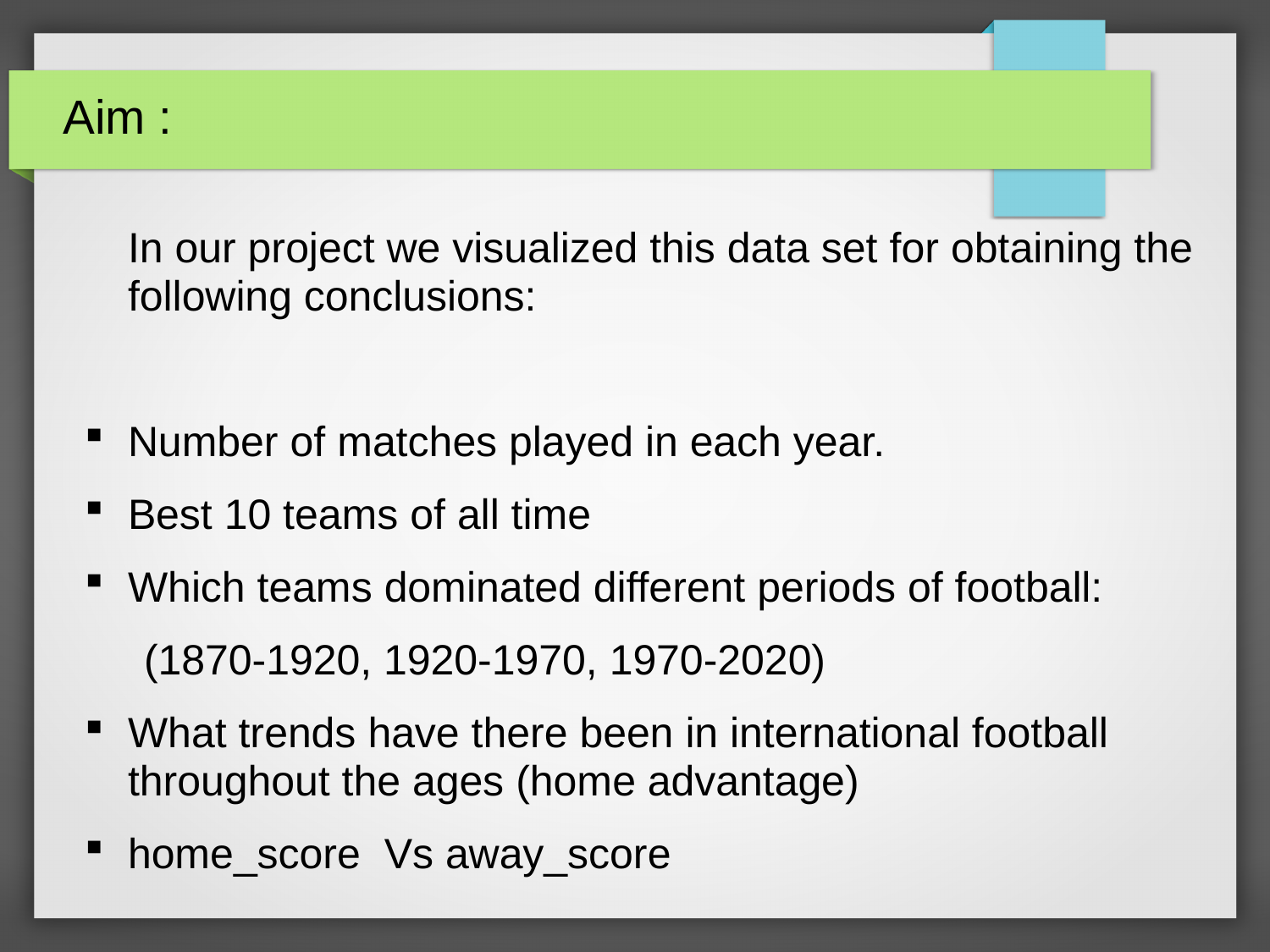

# Aim :
	In our project we visualized this data set for obtaining the following conclusions:

Number of matches played in each year.
Best 10 teams of all time
Which teams dominated different periods of football:
     (1870-1920, 1920-1970, 1970-2020)
What trends have there been in international football throughout the ages (home advantage)
home_score  Vs away_score